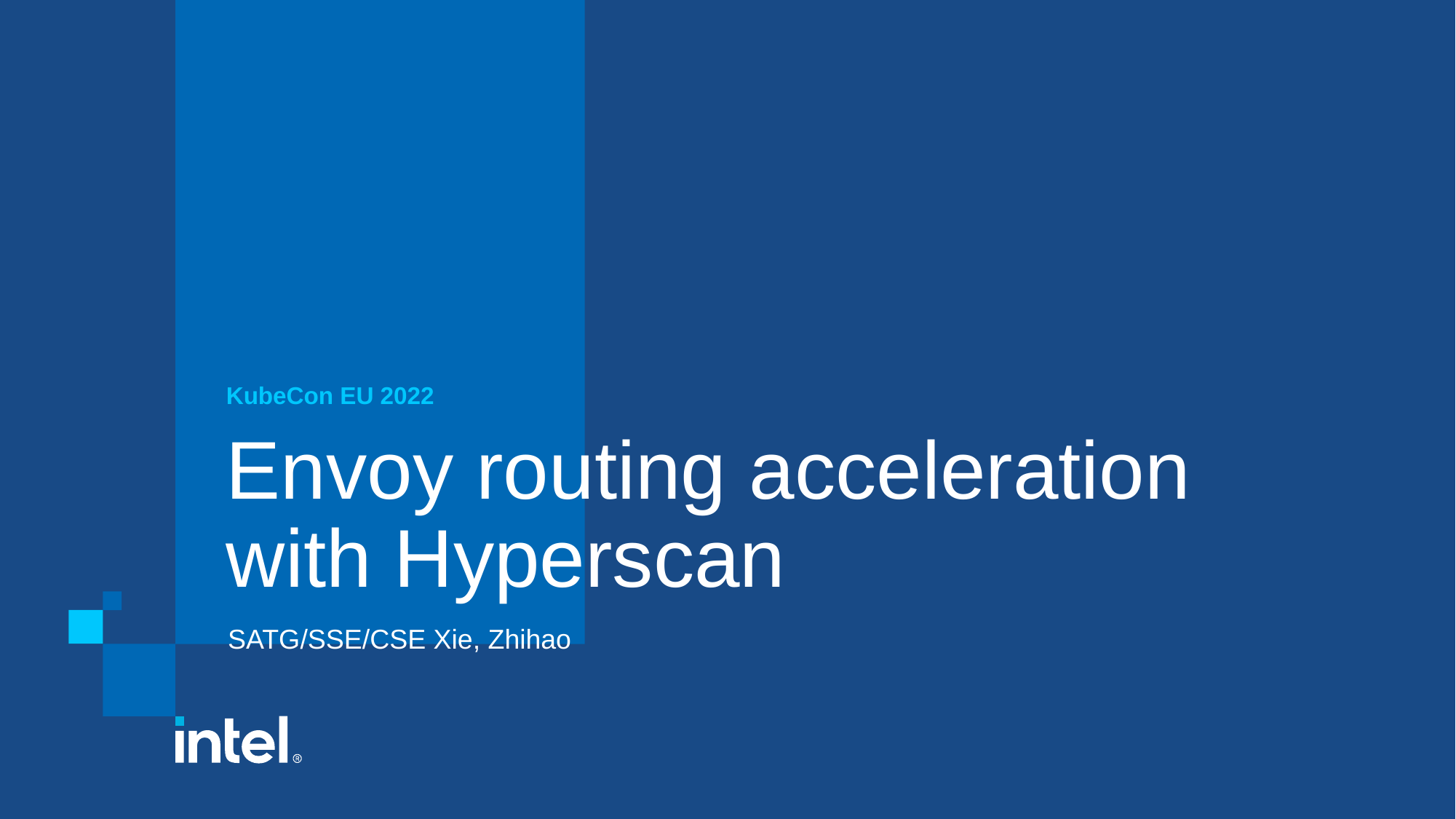

KubeCon EU 2022
# Envoy routing acceleration with Hyperscan
SATG/SSE/CSE Xie, Zhihao